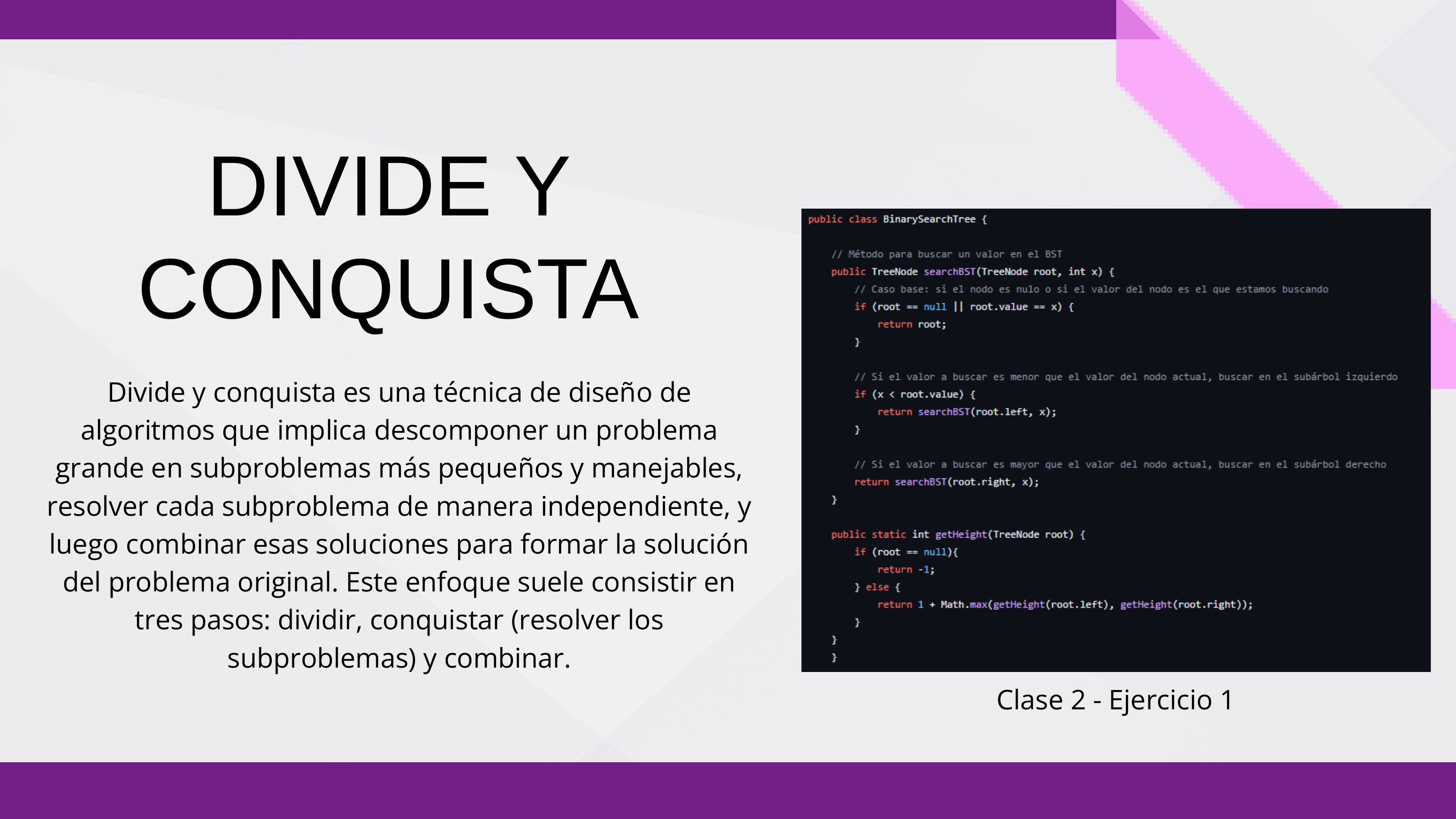

DIVIDE Y CONQUISTA

Divide y conquista es una técnica de diseño de algoritmos que implica descomponer un problema grande en subproblemas más pequeños y manejables, resolver cada subproblema de manera independiente, y luego combinar esas soluciones para formar la solución del problema original. Este enfoque suele consistir en tres pasos: dividir, conquistar (resolver los subproblemas) y combinar.
Clase 2 - Ejercicio 1